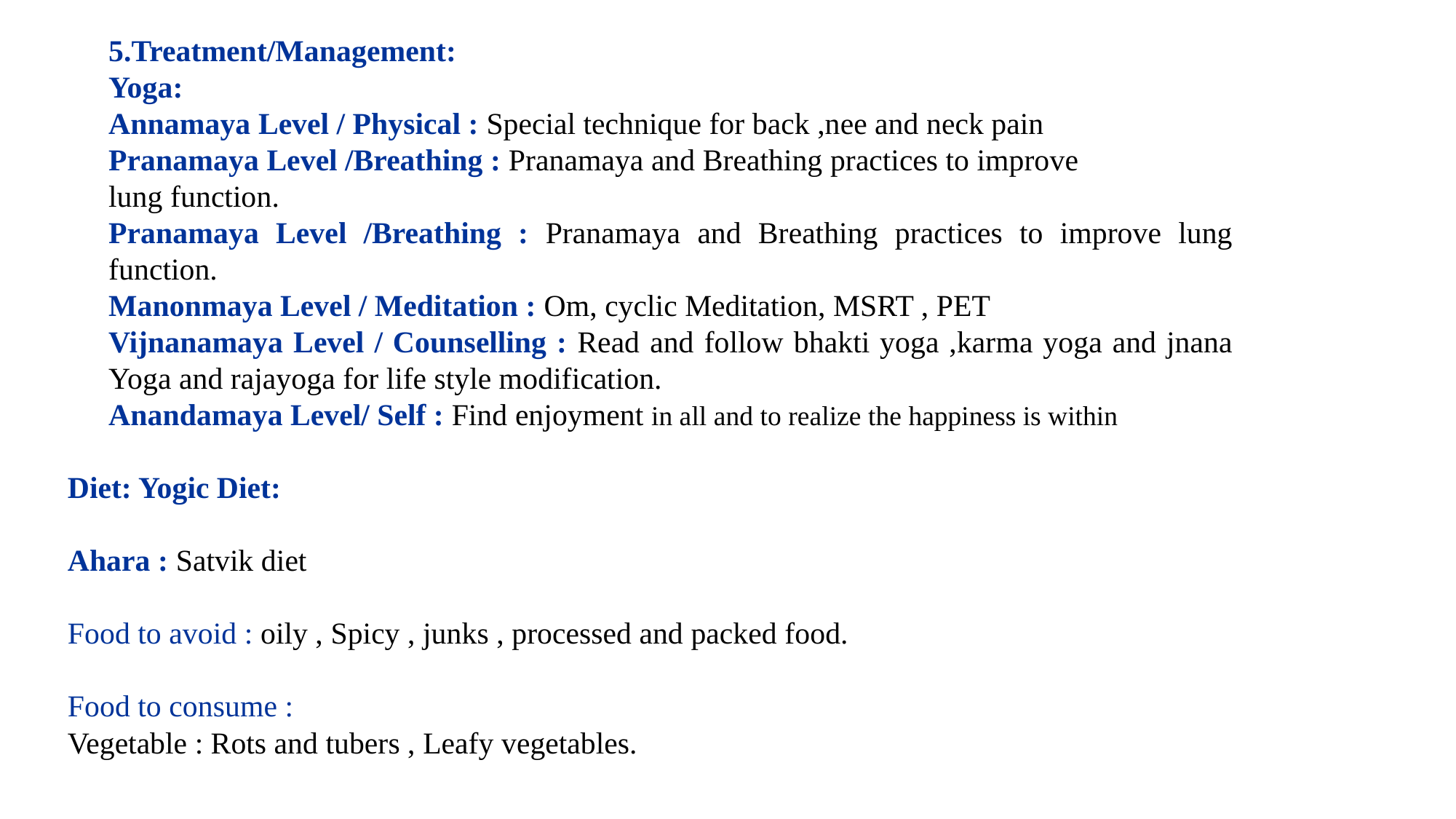

5.Treatment/Management:
	Yoga:
	Annamaya Level / Physical : Special technique for back ,nee and neck pain
	Pranamaya Level /Breathing : Pranamaya and Breathing practices to improve
	lung function.
	Pranamaya Level /Breathing : Pranamaya and Breathing practices to improve lung function.
	Manonmaya Level / Meditation : Om, cyclic Meditation, MSRT , PET
	Vijnanamaya Level / Counselling : Read and follow bhakti yoga ,karma yoga and jnana Yoga and rajayoga for life style modification.
	Anandamaya Level/ Self : Find enjoyment in all and to realize the happiness is within

Diet: Yogic Diet:

Ahara : Satvik diet

Food to avoid : oily , Spicy , junks , processed and packed food.

Food to consume :
Vegetable : Rots and tubers , Leafy vegetables.